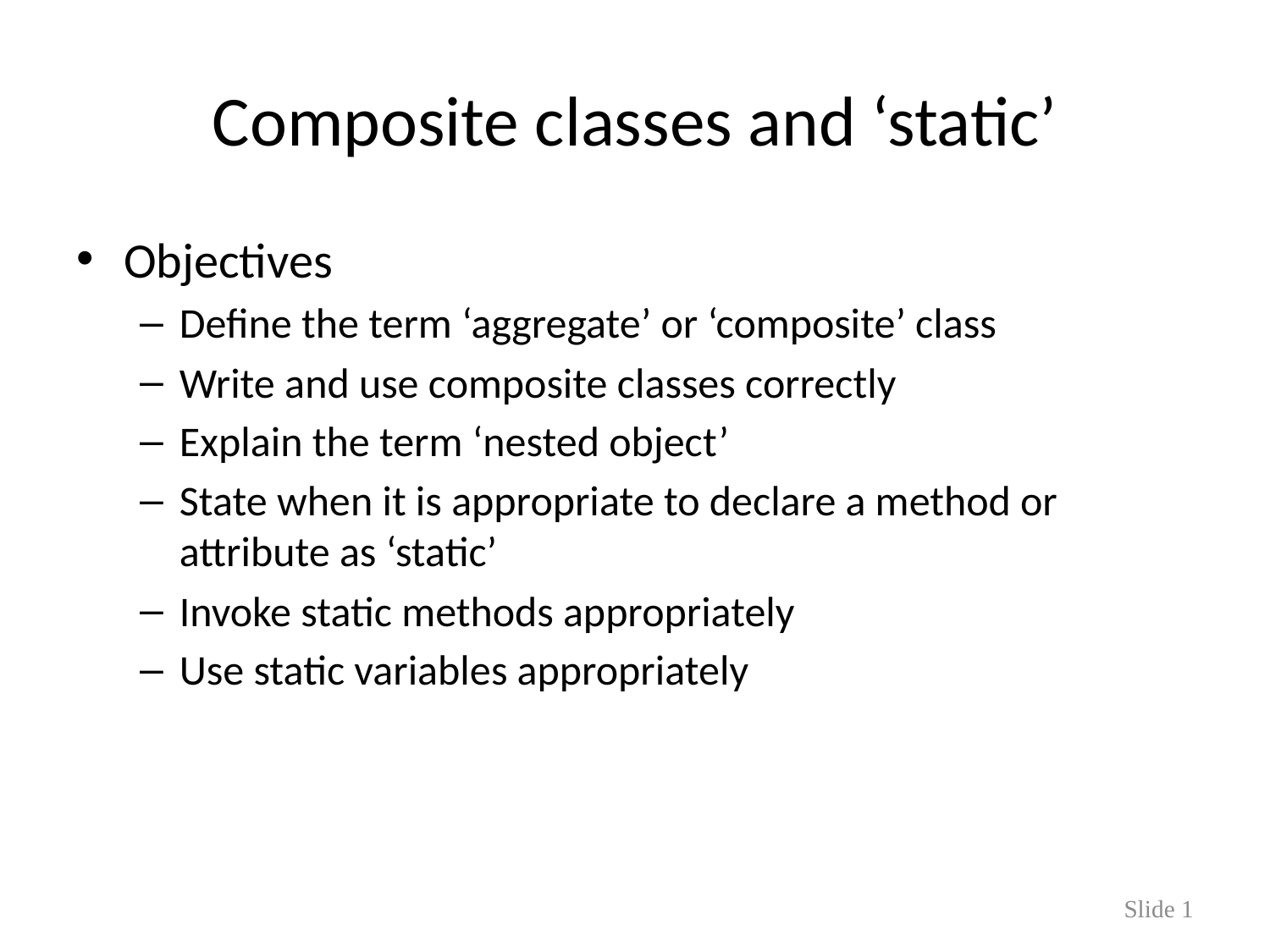

# Composite classes and ‘static’
Objectives
Define the term ‘aggregate’ or ‘composite’ class
Write and use composite classes correctly
Explain the term ‘nested object’
State when it is appropriate to declare a method or attribute as ‘static’
Invoke static methods appropriately
Use static variables appropriately

Slide 1